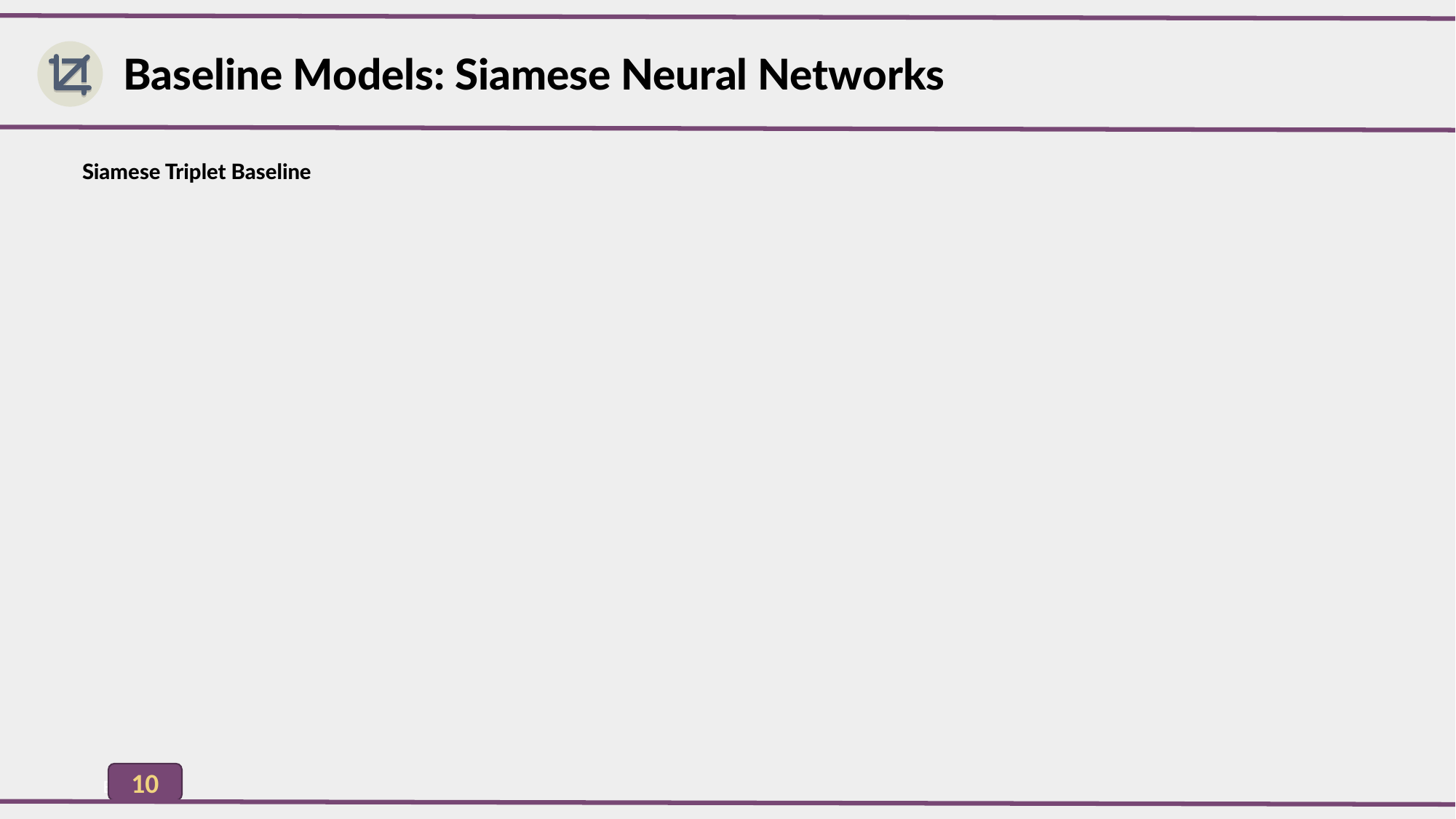

Baseline Models: Siamese Neural Networks
Siamese Triplet Baseline
10